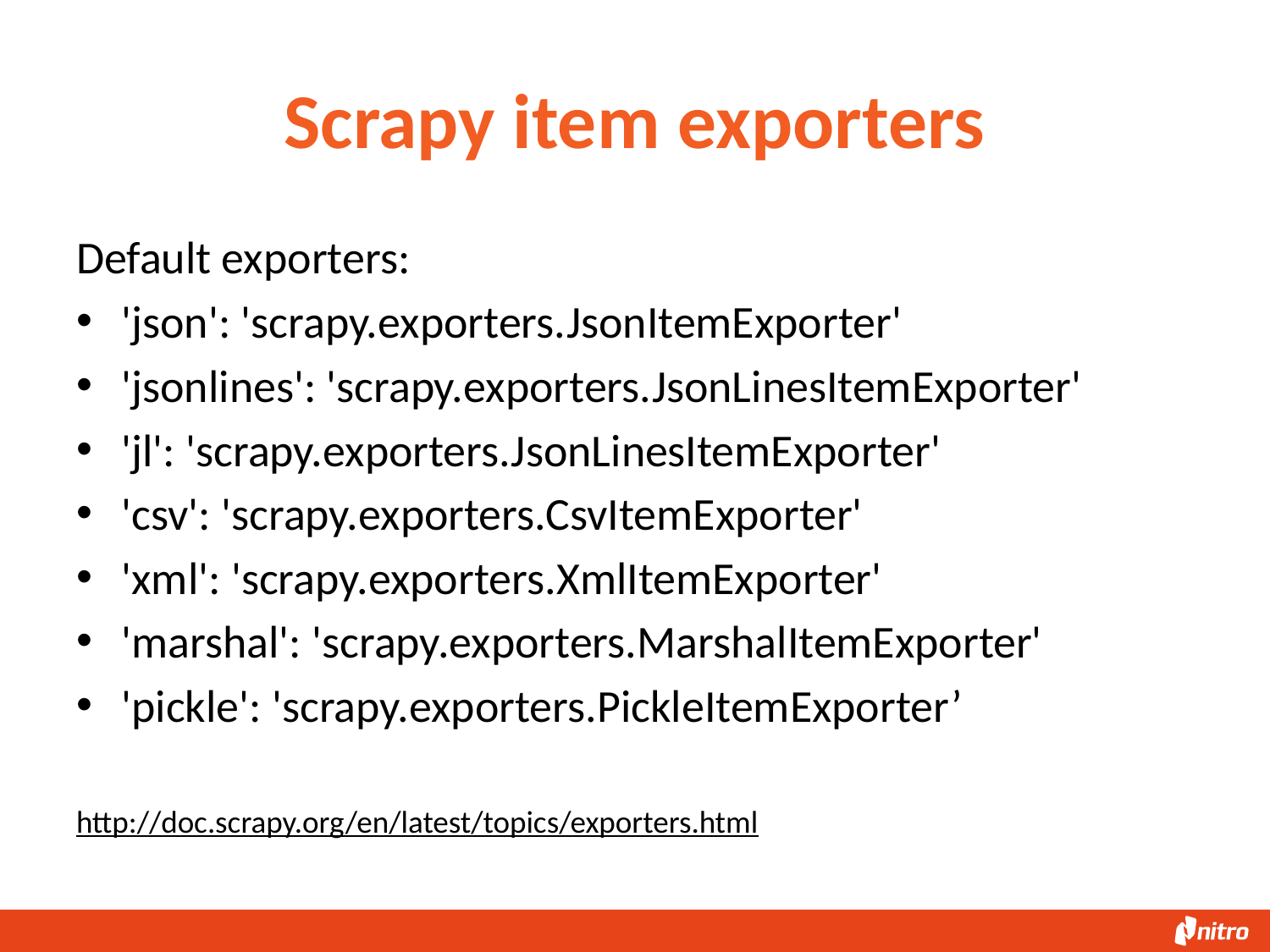

# Scrapy item exporters
Default exporters:
'json': 'scrapy.exporters.JsonItemExporter'
'jsonlines': 'scrapy.exporters.JsonLinesItemExporter'
'jl': 'scrapy.exporters.JsonLinesItemExporter'
'csv': 'scrapy.exporters.CsvItemExporter'
'xml': 'scrapy.exporters.XmlItemExporter'
'marshal': 'scrapy.exporters.MarshalItemExporter'
'pickle': 'scrapy.exporters.PickleItemExporter’

http://doc.scrapy.org/en/latest/topics/exporters.html